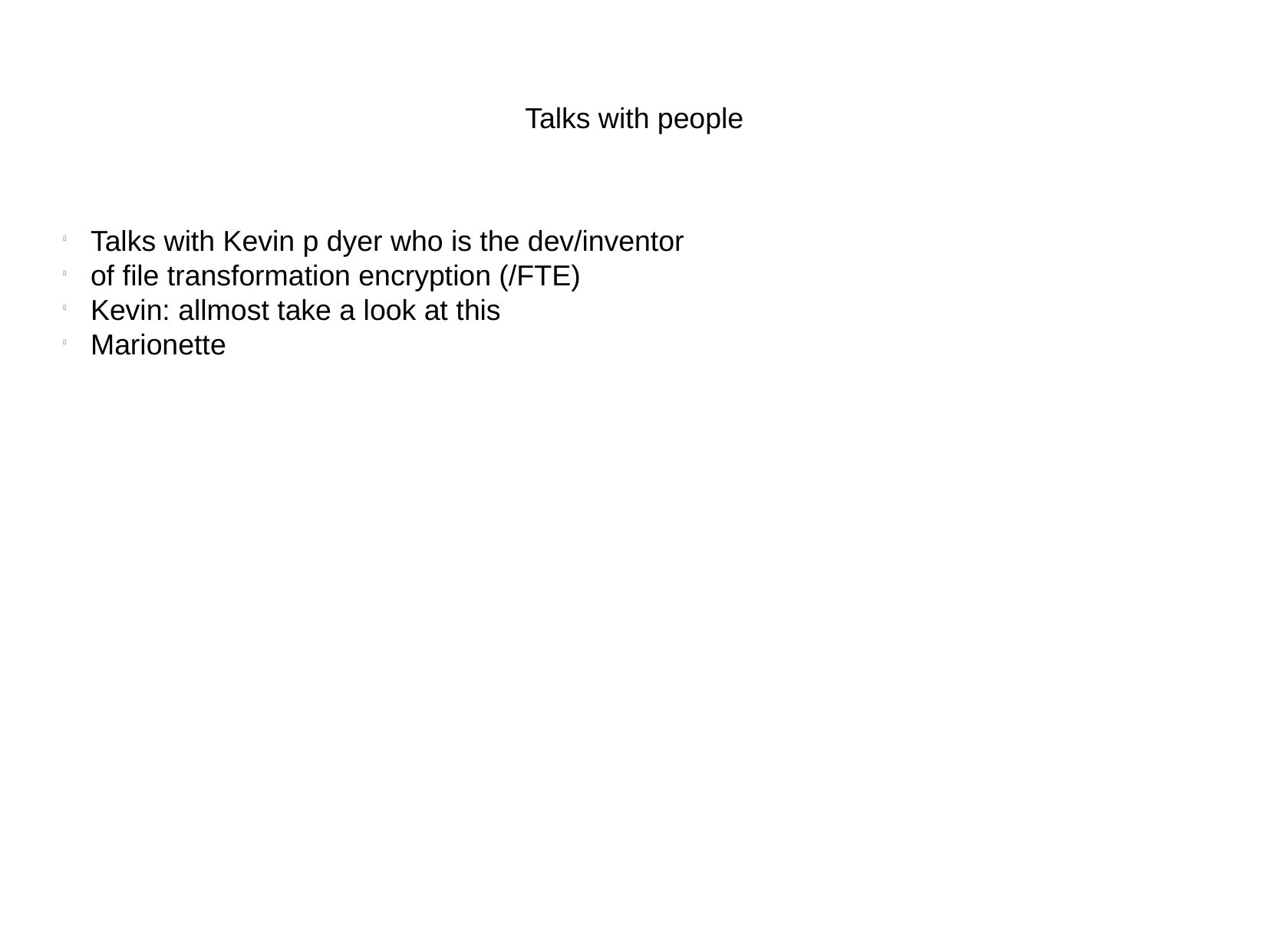

Talks with people
Talks with Kevin p dyer who is the dev/inventor
of file transformation encryption (/FTE)
Kevin: allmost take a look at this
Marionette